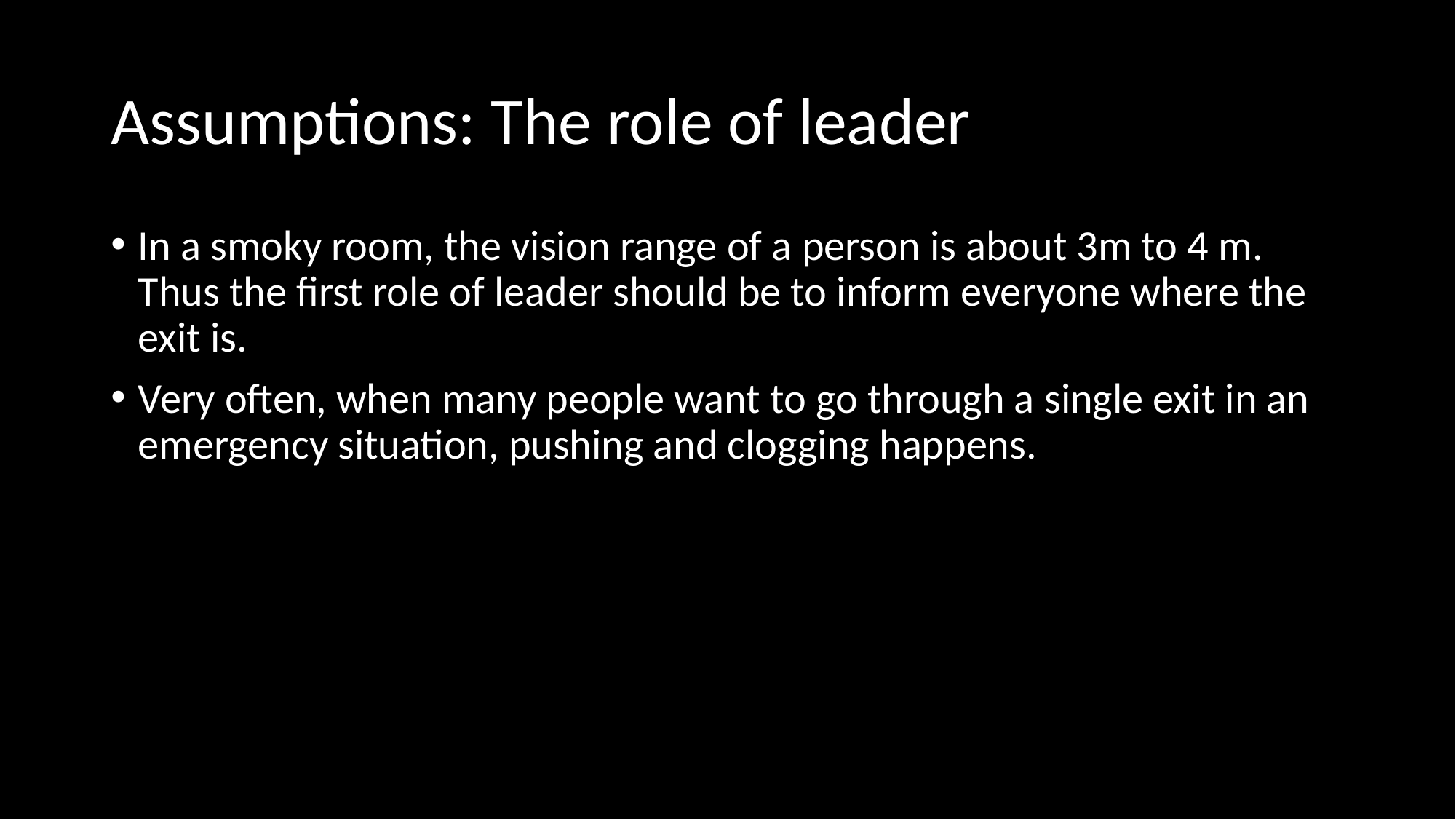

# Assumptions: The role of leader
In a smoky room, the vision range of a person is about 3m to 4 m. Thus the first role of leader should be to inform everyone where the exit is.
Very often, when many people want to go through a single exit in an emergency situation, pushing and clogging happens.